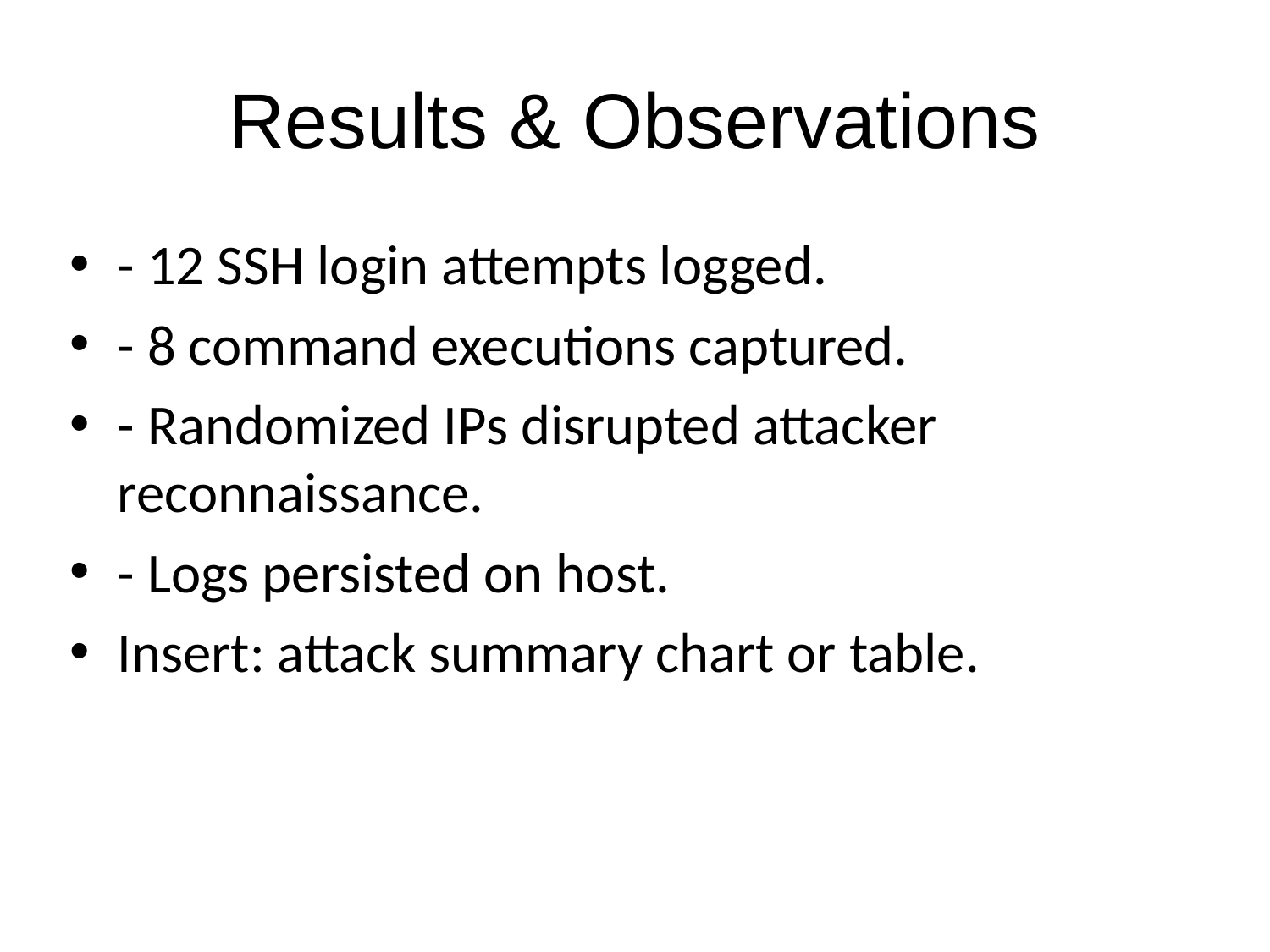

# Results & Observations
- 12 SSH login attempts logged.
- 8 command executions captured.
- Randomized IPs disrupted attacker reconnaissance.
- Logs persisted on host.
Insert: attack summary chart or table.